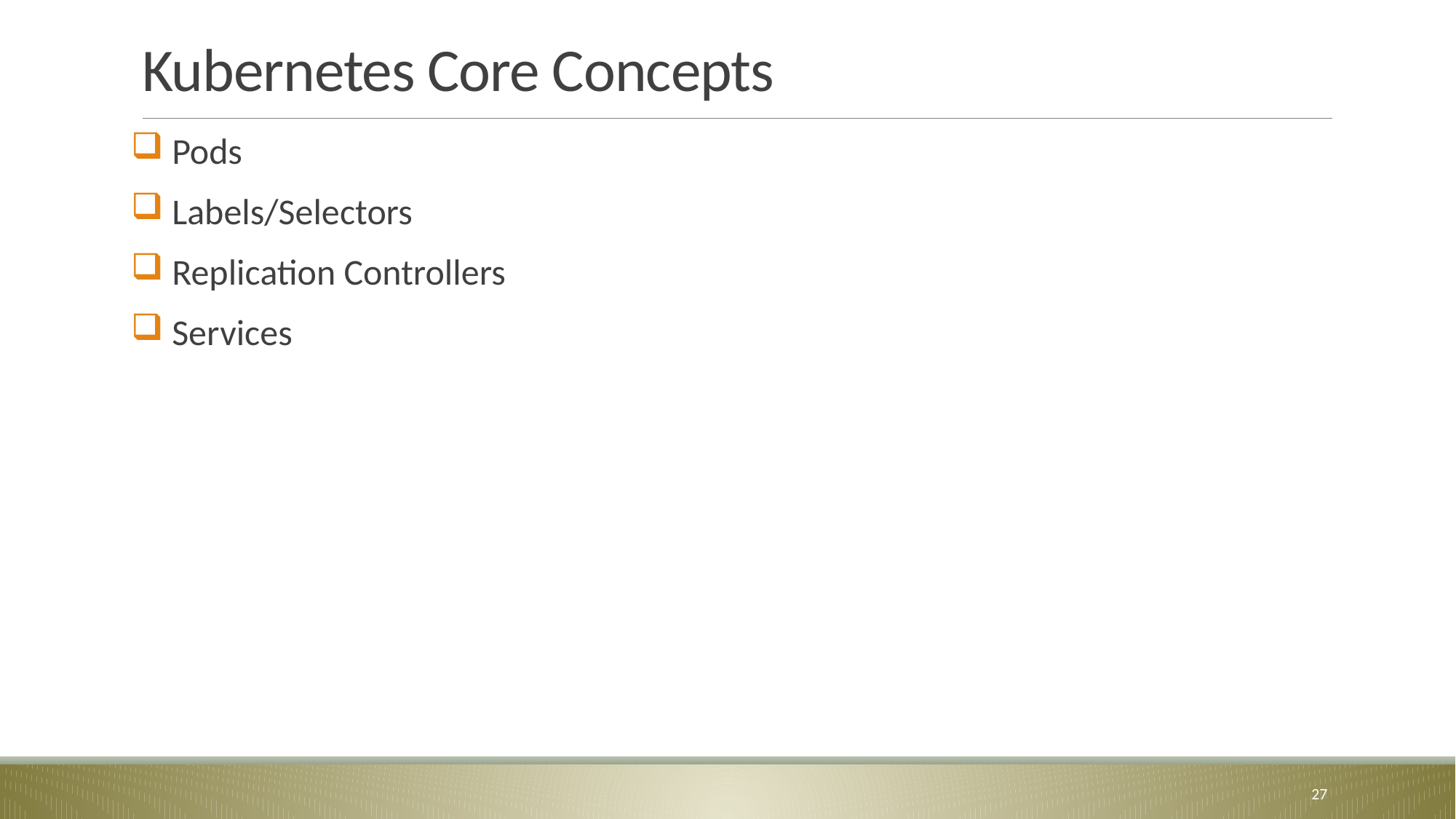

# Kubernetes Core Concepts
 Pods
 Labels/Selectors
 Replication Controllers
 Services

27